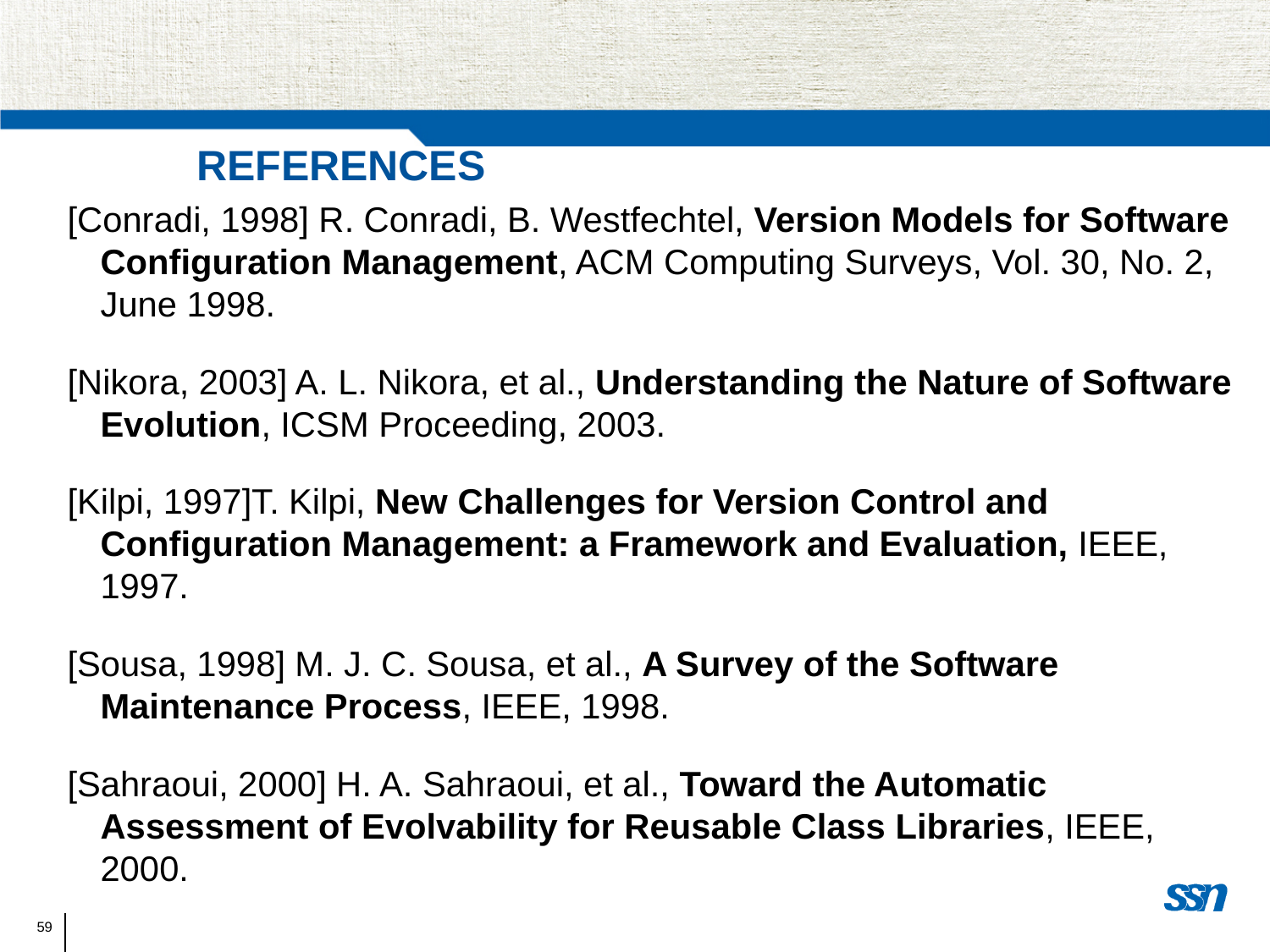

References
[Conradi, 1998] R. Conradi, B. Westfechtel, Version Models for Software Configuration Management, ACM Computing Surveys, Vol. 30, No. 2, June 1998.
[Nikora, 2003] A. L. Nikora, et al., Understanding the Nature of Software Evolution, ICSM Proceeding, 2003.
[Kilpi, 1997]T. Kilpi, New Challenges for Version Control and Configuration Management: a Framework and Evaluation, IEEE, 1997.
[Sousa, 1998] M. J. C. Sousa, et al., A Survey of the Software Maintenance Process, IEEE, 1998.
[Sahraoui, 2000] H. A. Sahraoui, et al., Toward the Automatic Assessment of Evolvability for Reusable Class Libraries, IEEE, 2000.